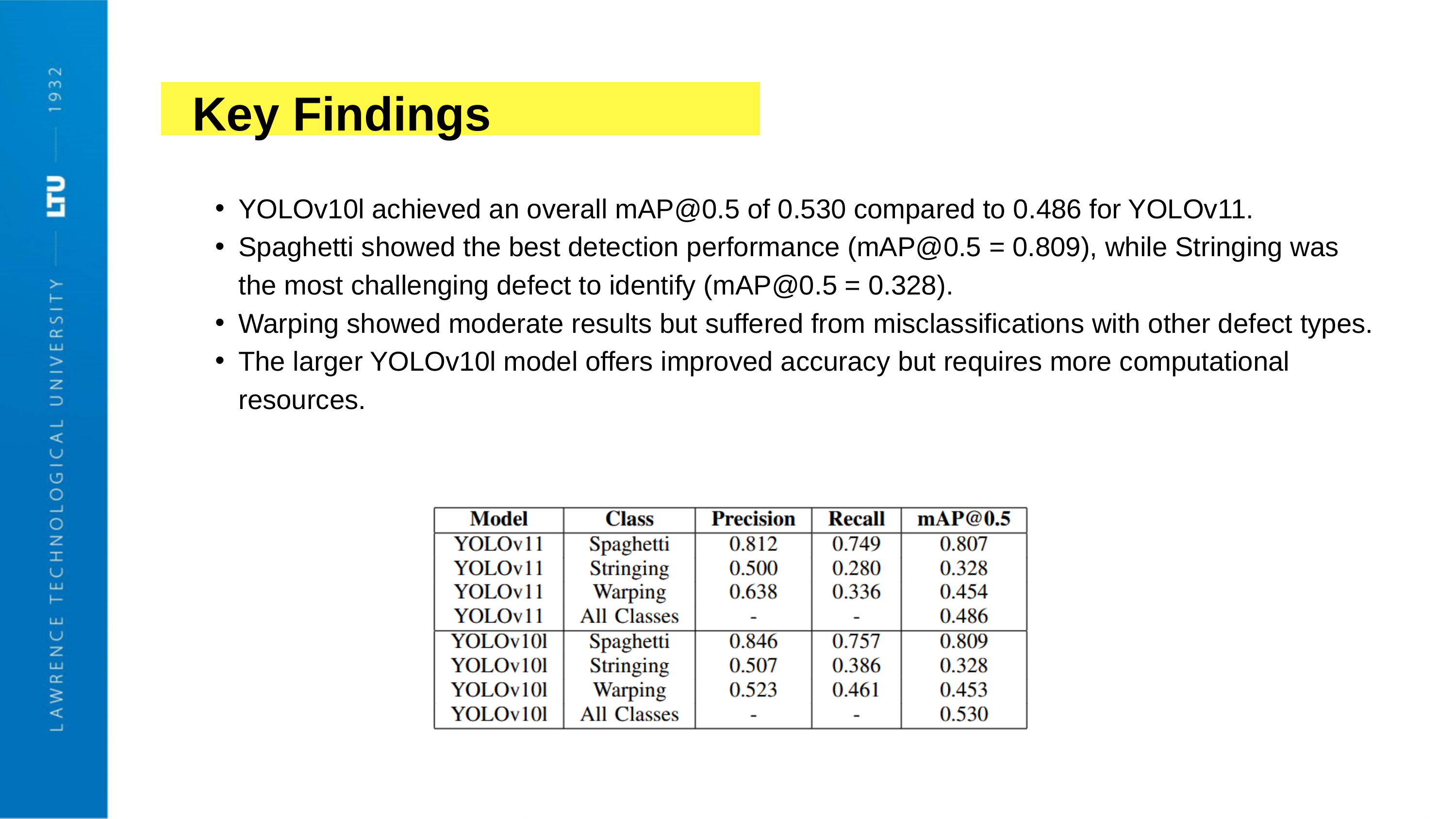

Key Findings

YOLOv10l achieved an overall mAP@0.5 of 0.530 compared to 0.486 for YOLOv11.
Spaghetti showed the best detection performance (mAP@0.5 = 0.809), while Stringing was the most challenging defect to identify (mAP@0.5 = 0.328).
Warping showed moderate results but suffered from misclassifications with other defect types.
The larger YOLOv10l model offers improved accuracy but requires more computational resources.